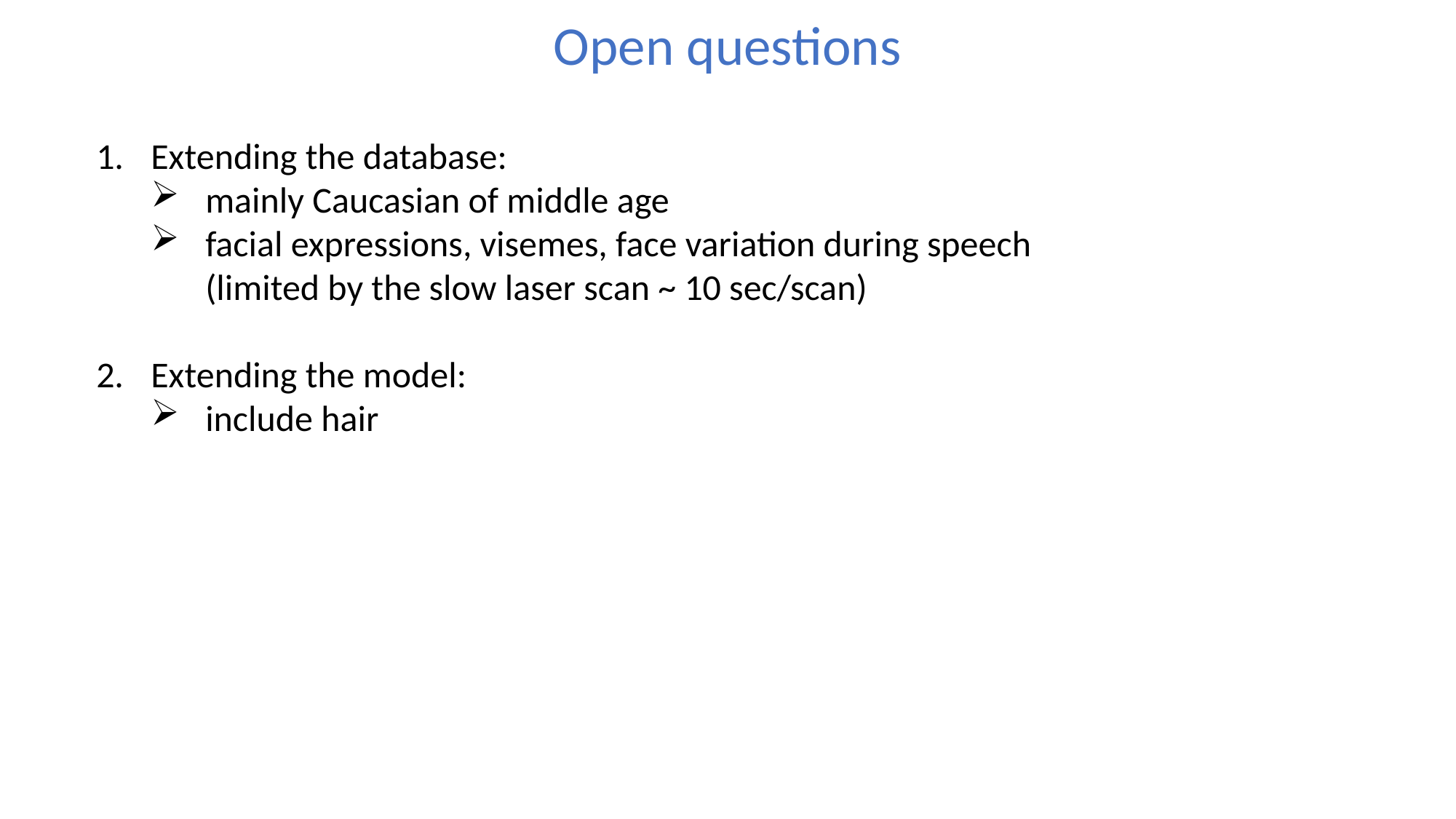

Open questions
Extending the database:
mainly Caucasian of middle age
facial expressions, visemes, face variation during speech
(limited by the slow laser scan ~ 10 sec/scan)

Extending the model:
include hair